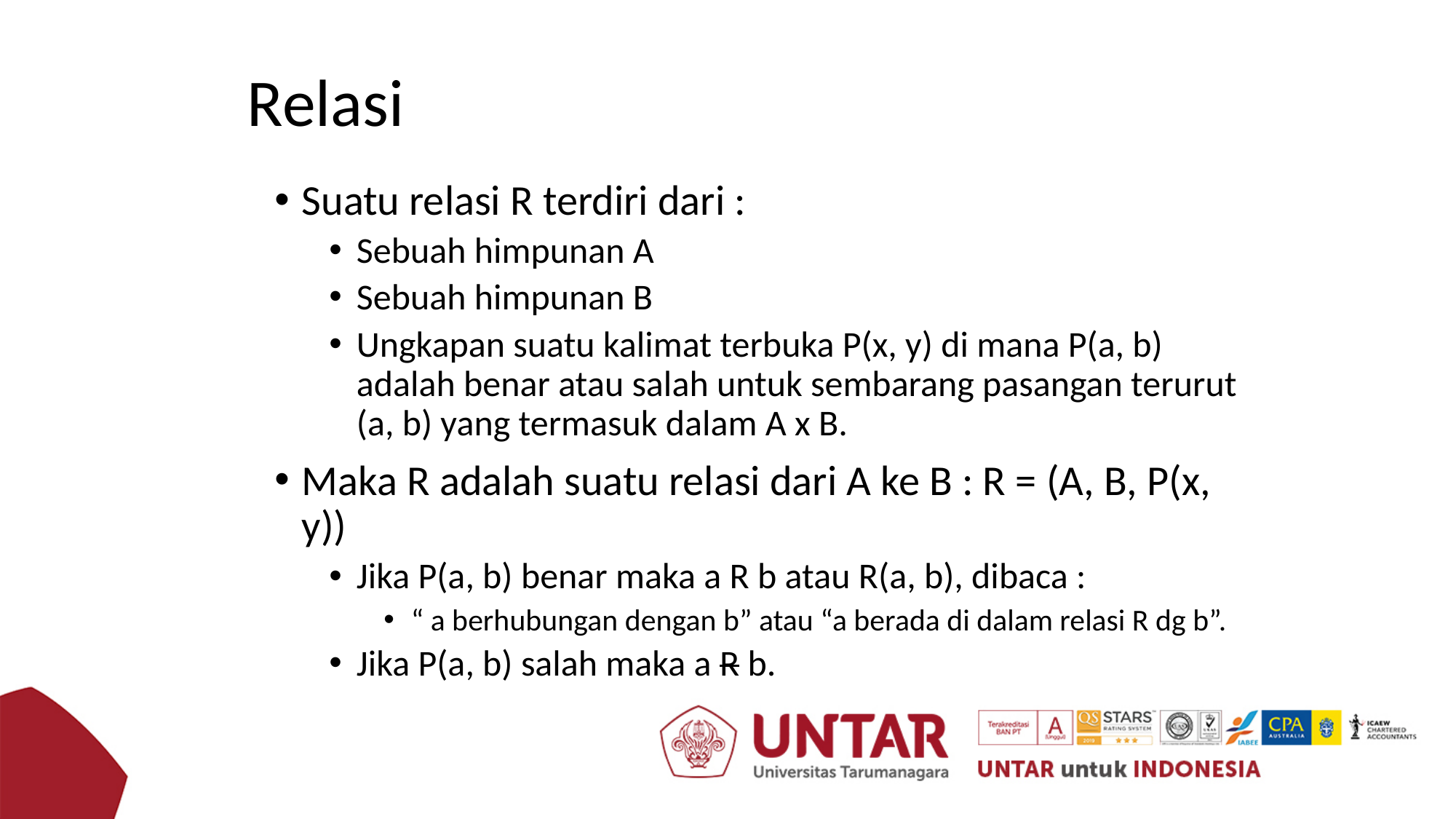

# Relasi
Suatu relasi R terdiri dari :
Sebuah himpunan A
Sebuah himpunan B
Ungkapan suatu kalimat terbuka P(x, y) di mana P(a, b) adalah benar atau salah untuk sembarang pasangan terurut (a, b) yang termasuk dalam A x B.
Maka R adalah suatu relasi dari A ke B : R = (A, B, P(x, y))
Jika P(a, b) benar maka a R b atau R(a, b), dibaca :
“ a berhubungan dengan b” atau “a berada di dalam relasi R dg b”.
Jika P(a, b) salah maka a R b.